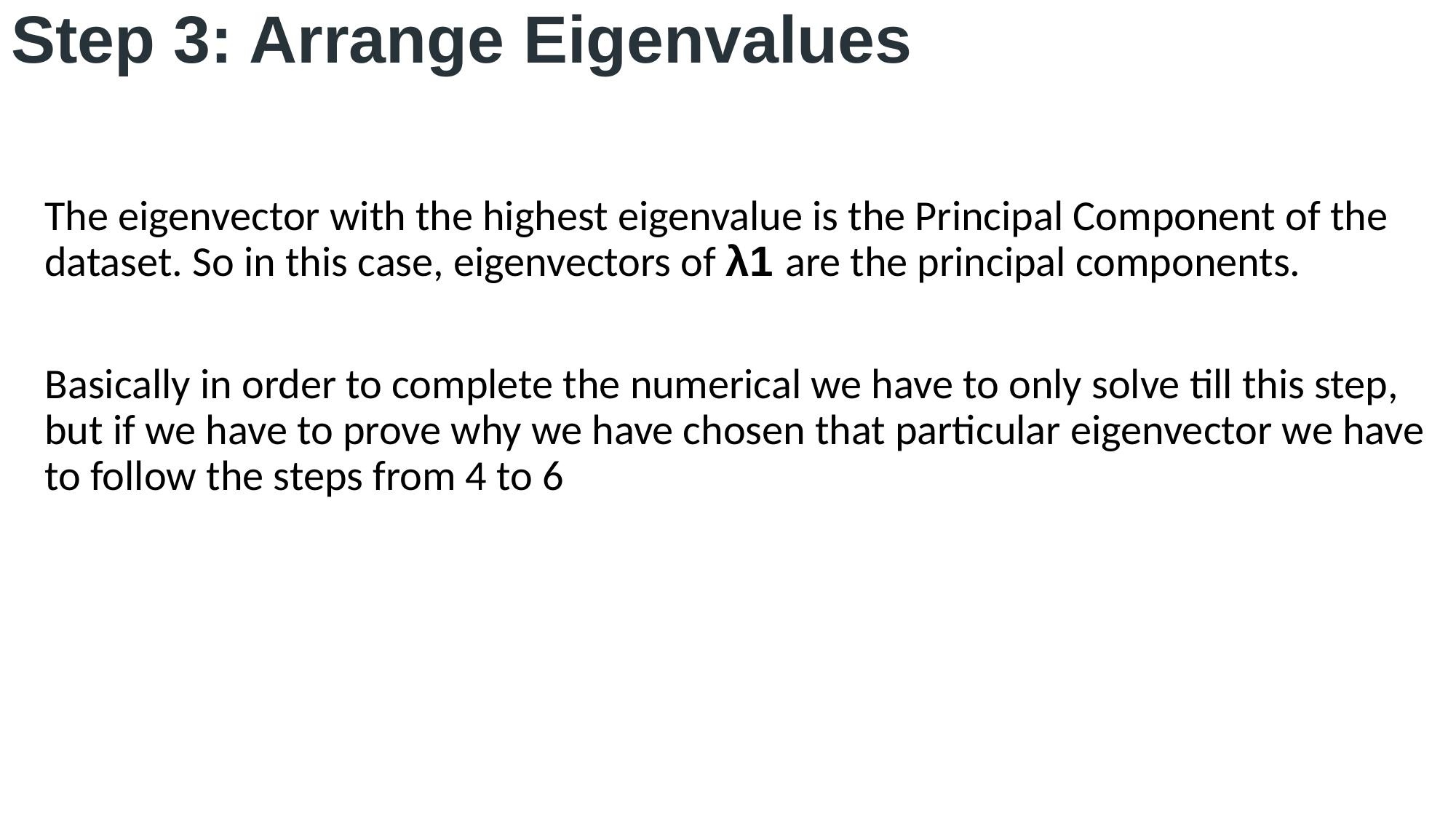

# Step 3: Arrange Eigenvalues
The eigenvector with the highest eigenvalue is the Principal Component of the dataset. So in this case, eigenvectors of λ1 are the principal components.

Basically in order to complete the numerical we have to only solve till this step, but if we have to prove why we have chosen that particular eigenvector we have to follow the steps from 4 to 6